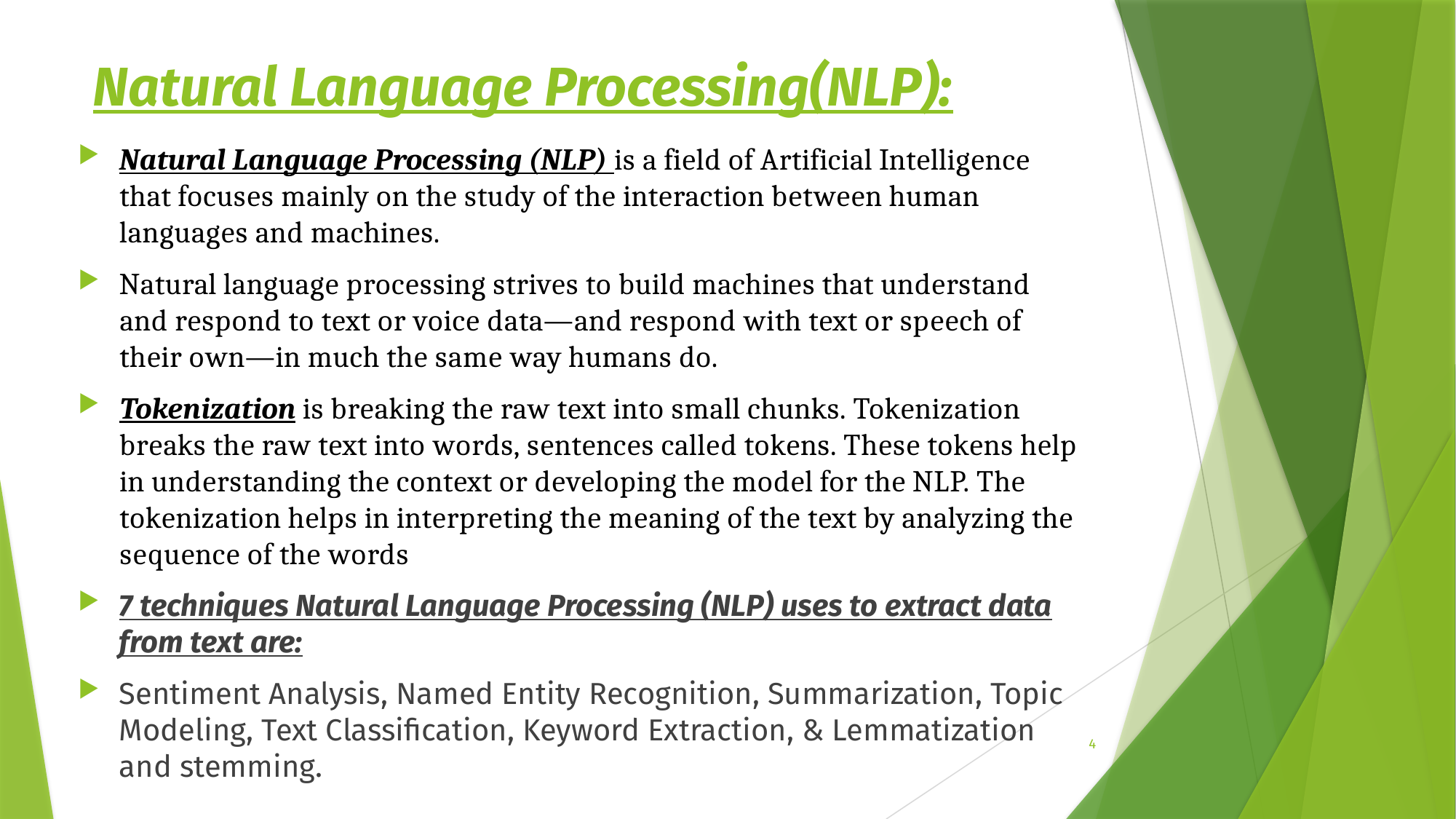

# Natural Language Processing(NLP):
Natural Language Processing (NLP) is a field of Artificial Intelligence that focuses mainly on the study of the interaction between human languages and machines.
Natural language processing strives to build machines that understand and respond to text or voice data—and respond with text or speech of their own—in much the same way humans do.
Tokenization is breaking the raw text into small chunks. Tokenization breaks the raw text into words, sentences called tokens. These tokens help in understanding the context or developing the model for the NLP. The tokenization helps in interpreting the meaning of the text by analyzing the sequence of the words
7 techniques Natural Language Processing (NLP) uses to extract data from text are:
Sentiment Analysis, Named Entity Recognition, Summarization, Topic Modeling, Text Classification, Keyword Extraction, & Lemmatization and stemming.
4